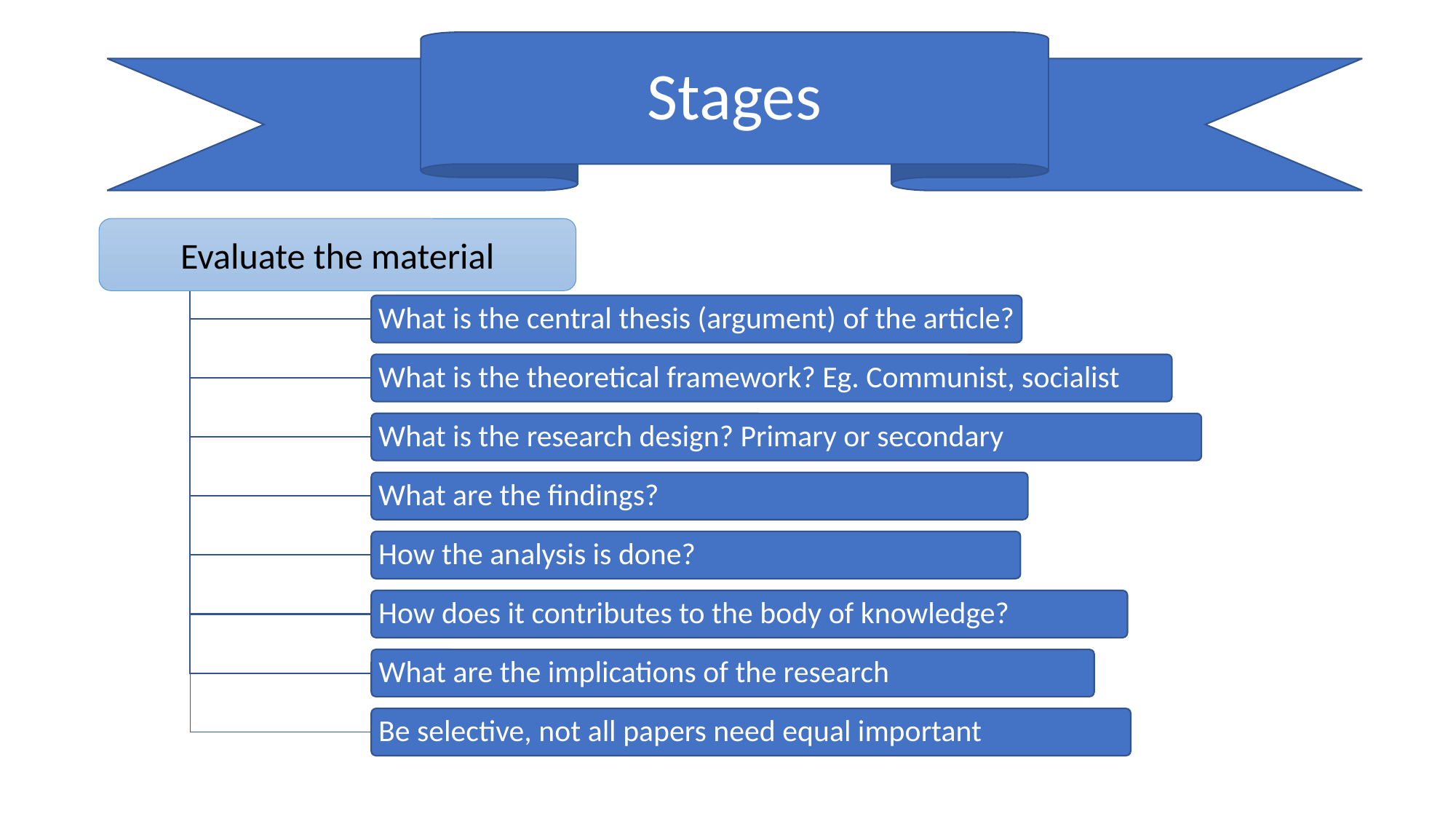

Stages
#
Evaluate the material
Evaluate the materials
What is the central thesis (argument) of the article?
What is the theoretical framework? Eg. Communist, socialist
What is the research design? Primary or secondary
What are the findings?
How the analysis is done?
How does it contributes to the body of knowledge?
What are the implications of the research
Be selective, not all papers need equal important